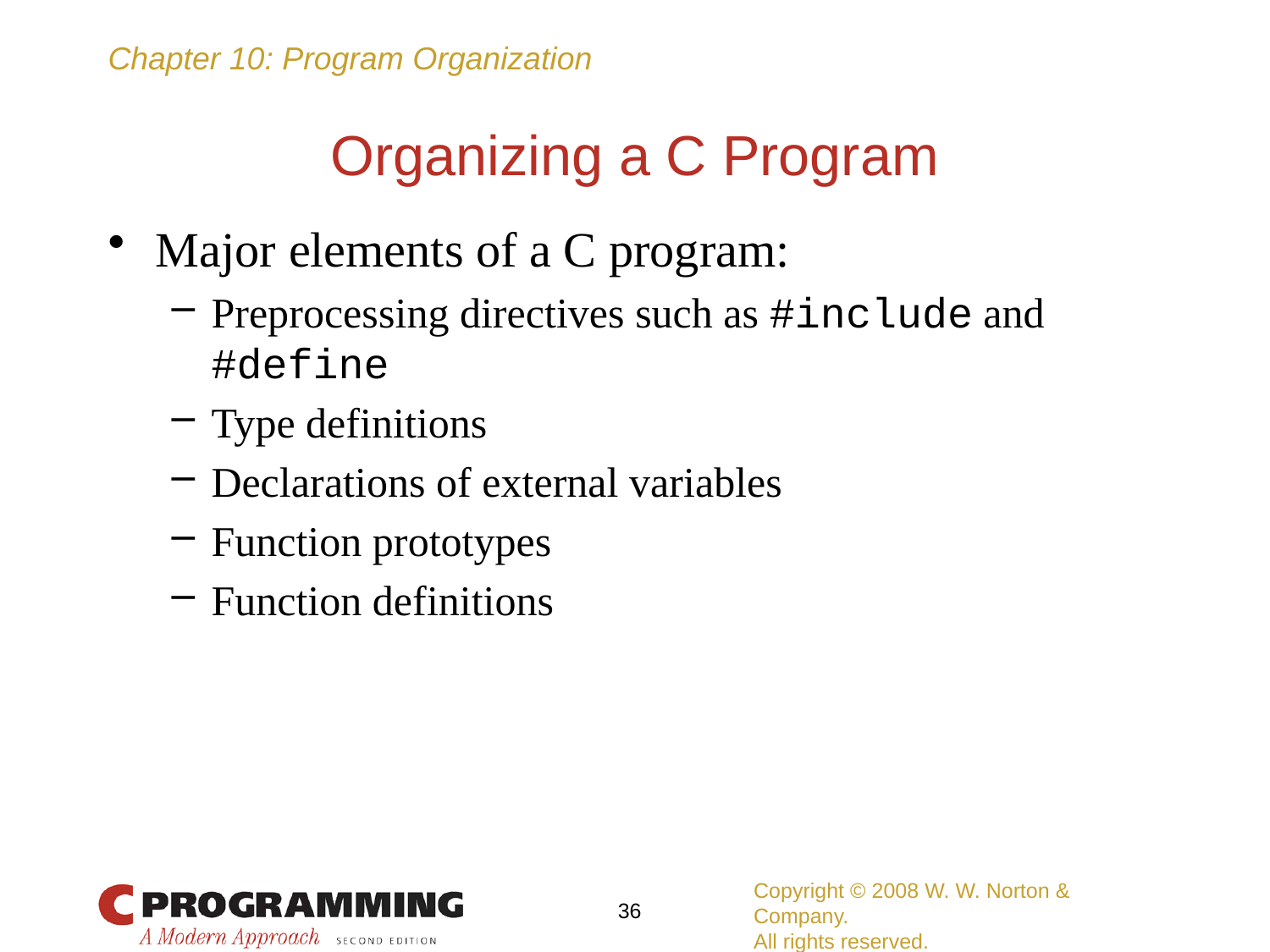

# Organizing a C Program
Major elements of a C program:
Preprocessing directives such as #include and #define
Type definitions
Declarations of external variables
Function prototypes
Function definitions

Copyright © 2008 W. W. Norton & Company.
All rights reserved.
36